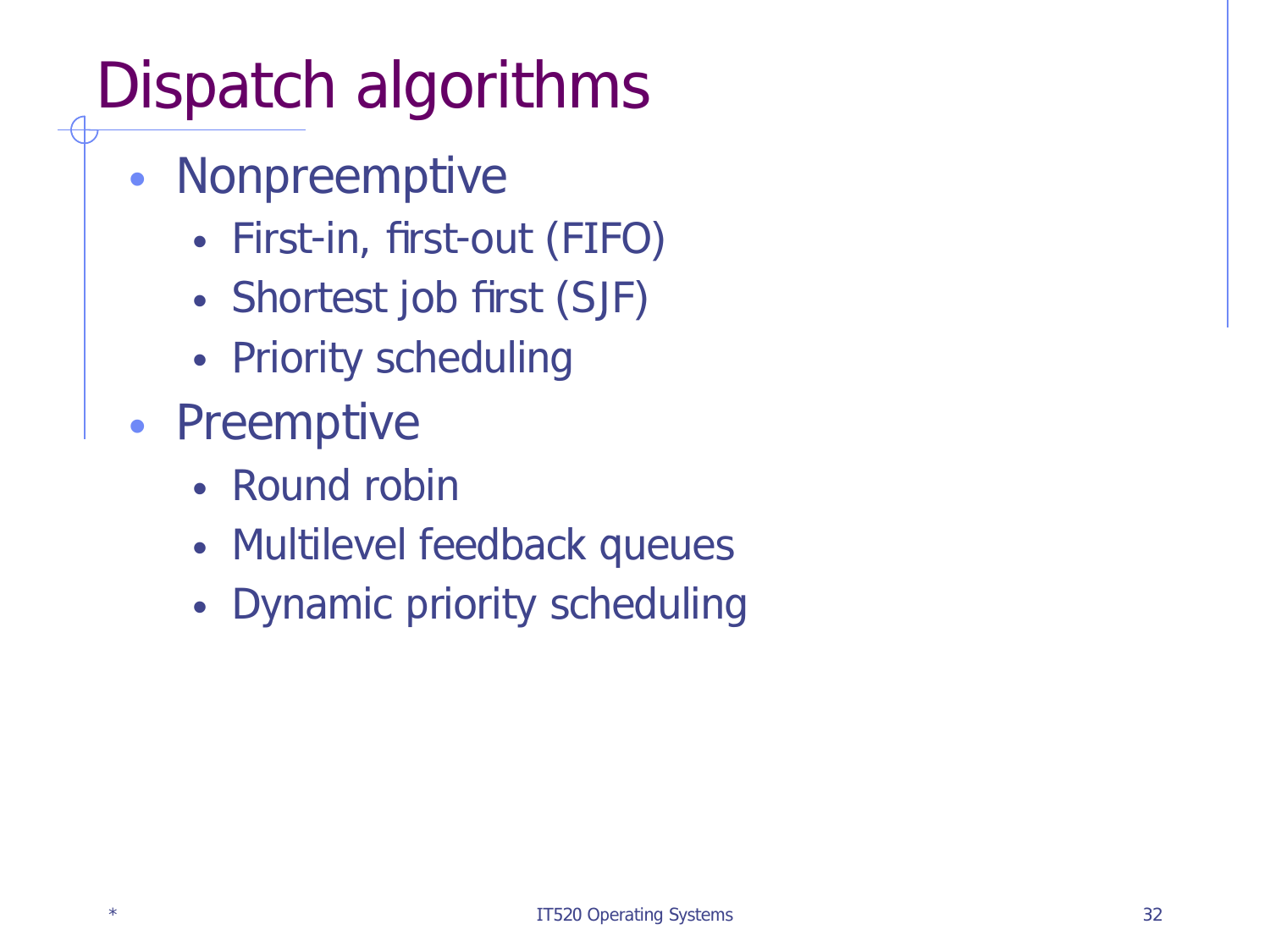

# Dispatch algorithms
Nonpreemptive
First-in, first-out (FIFO)
Shortest job first (SJF)
Priority scheduling
Preemptive
Round robin
Multilevel feedback queues
Dynamic priority scheduling
*
IT520 Operating Systems
32